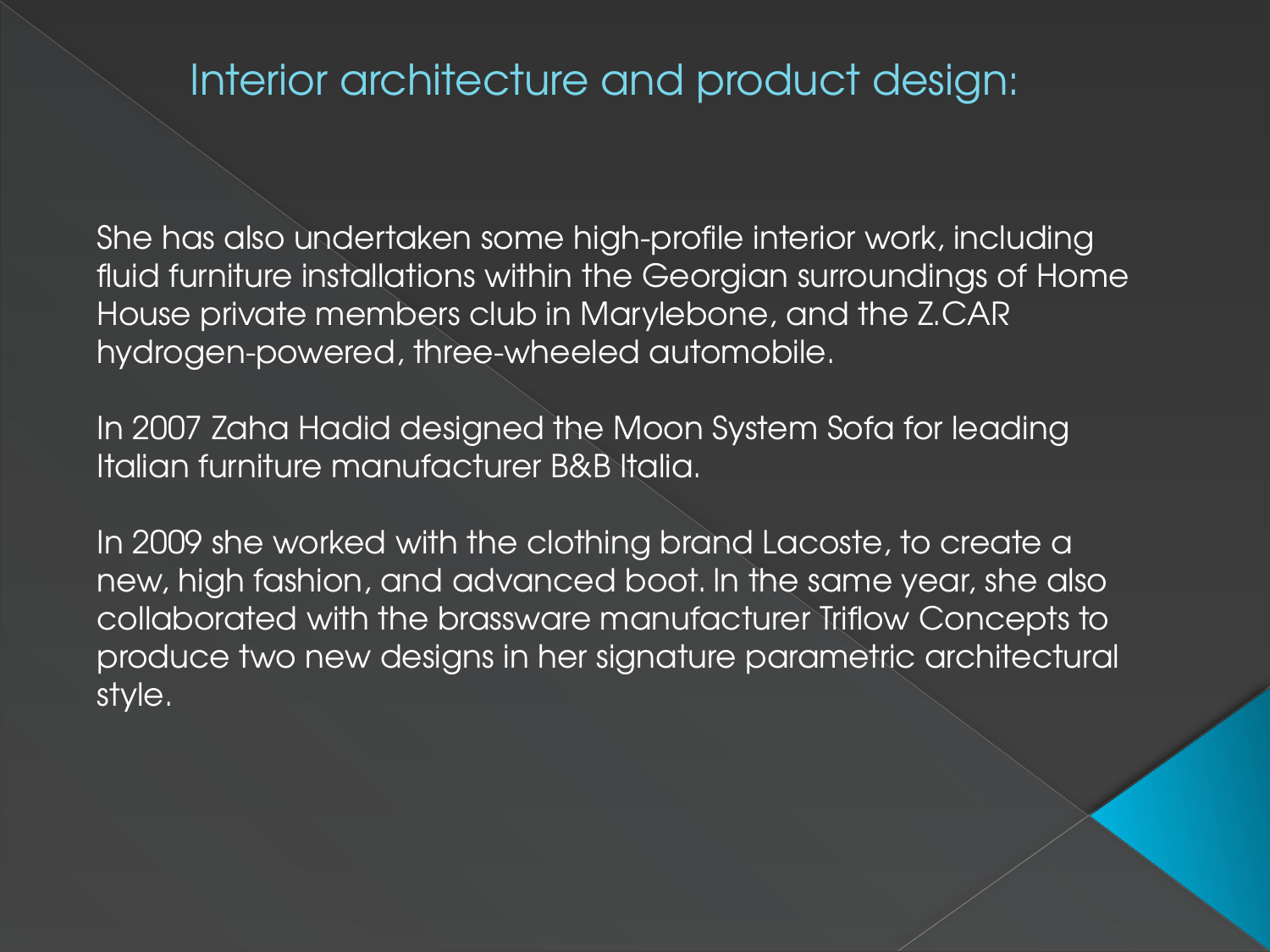

Interior architecture and product design:

She has also undertaken some high-profile interior work, including fluid furniture installations within the Georgian surroundings of Home House private members club in Marylebone, and the Z.CAR hydrogen-powered, three-wheeled automobile.

In 2007 Zaha Hadid designed the Moon System Sofa for leading Italian furniture manufacturer B&B Italia.

In 2009 she worked with the clothing brand Lacoste, to create a new, high fashion, and advanced boot. In the same year, she also collaborated with the brassware manufacturer Triflow Concepts to produce two new designs in her signature parametric architectural style.